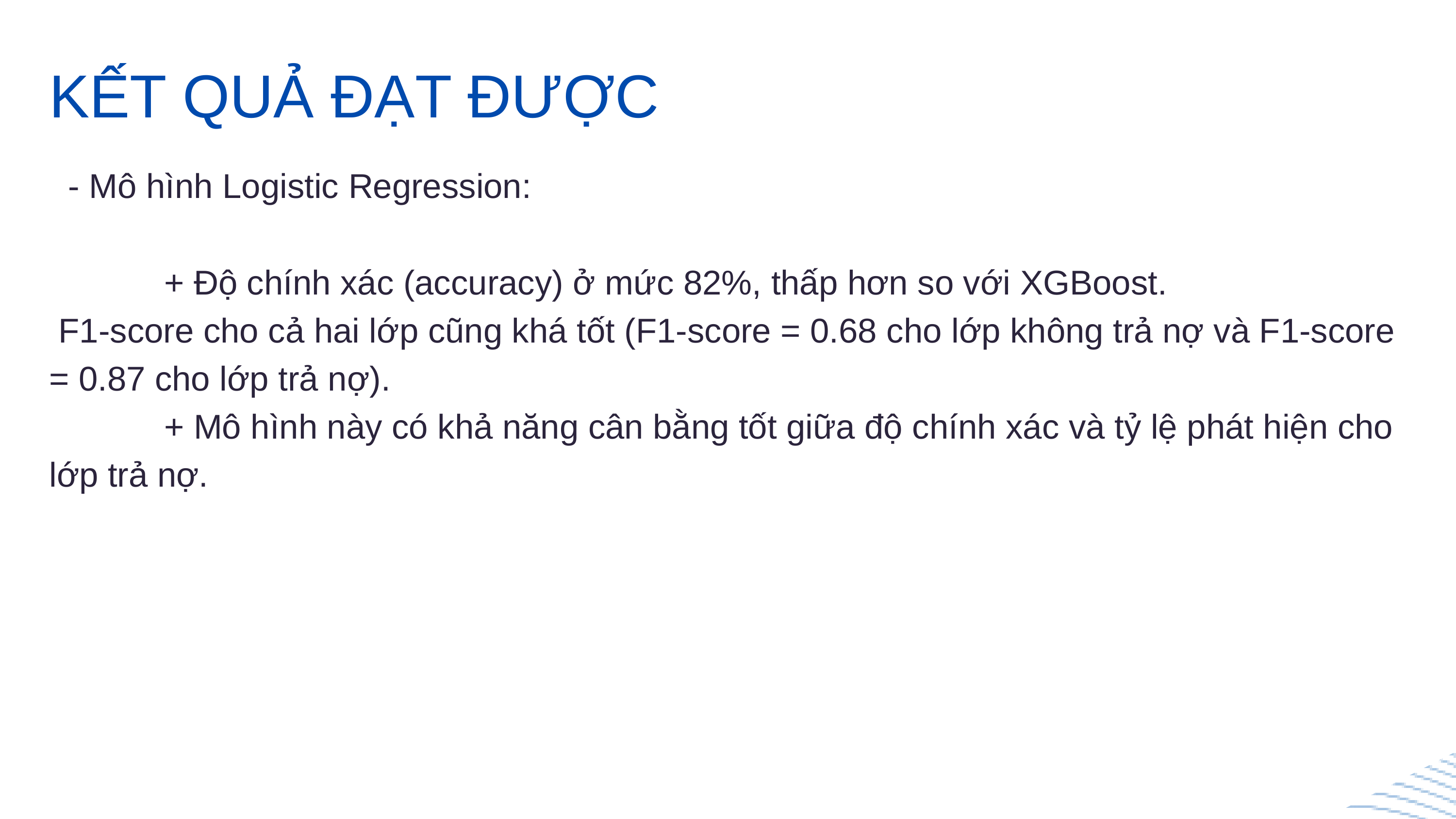

KẾT QUẢ ĐẠT ĐƯỢC
  - Mô hình Logistic Regression:

            + Độ chính xác (accuracy) ở mức 82%, thấp hơn so với XGBoost.
 F1-score cho cả hai lớp cũng khá tốt (F1-score = 0.68 cho lớp không trả nợ và F1-score = 0.87 cho lớp trả nợ).
            + Mô hình này có khả năng cân bằng tốt giữa độ chính xác và tỷ lệ phát hiện cho lớp trả nợ.